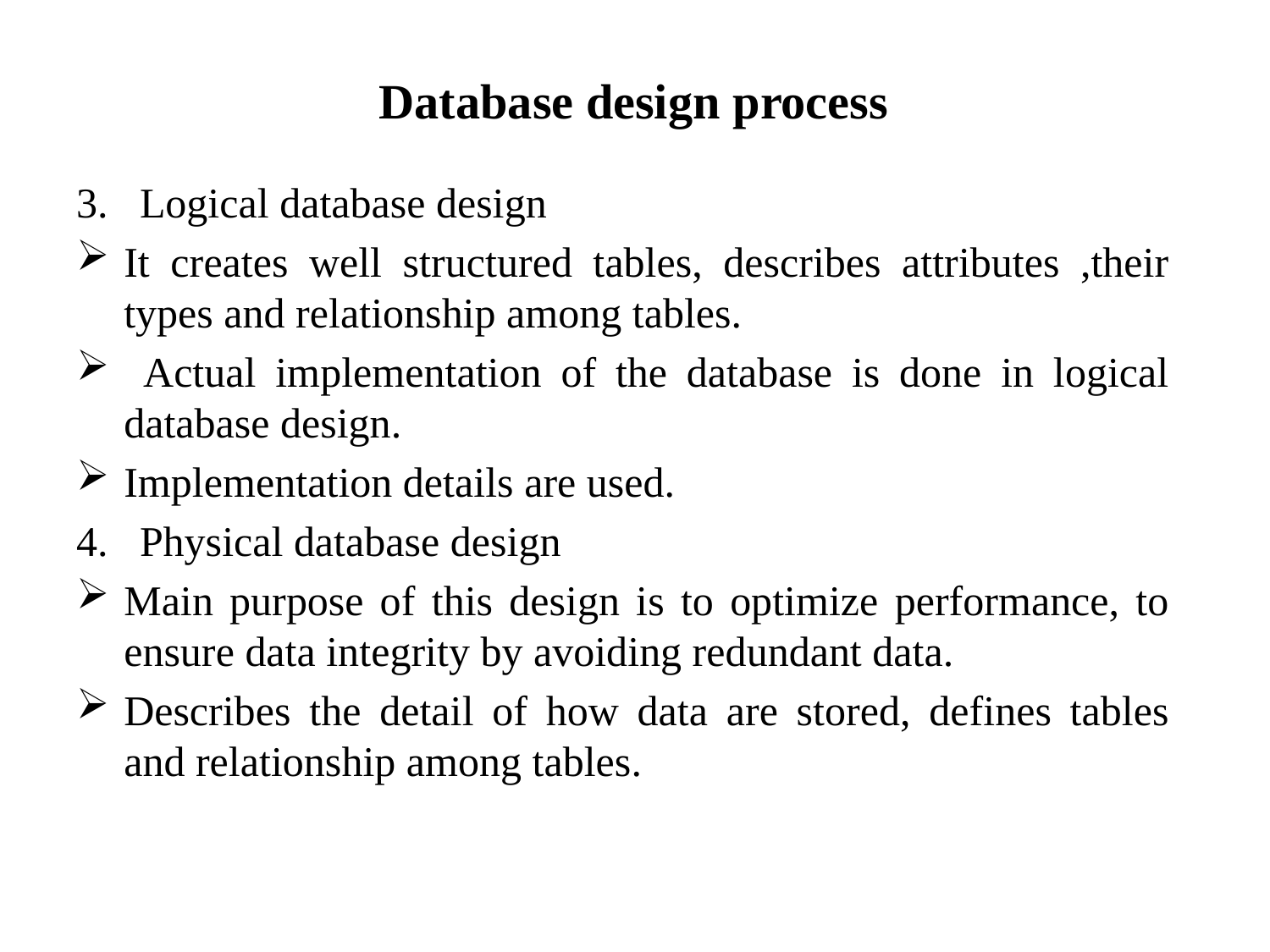

# Database design process
Logical database design
It creates well structured tables, describes attributes ,their types and relationship among tables.
 Actual implementation of the database is done in logical database design.
Implementation details are used.
Physical database design
Main purpose of this design is to optimize performance, to ensure data integrity by avoiding redundant data.
Describes the detail of how data are stored, defines tables and relationship among tables.